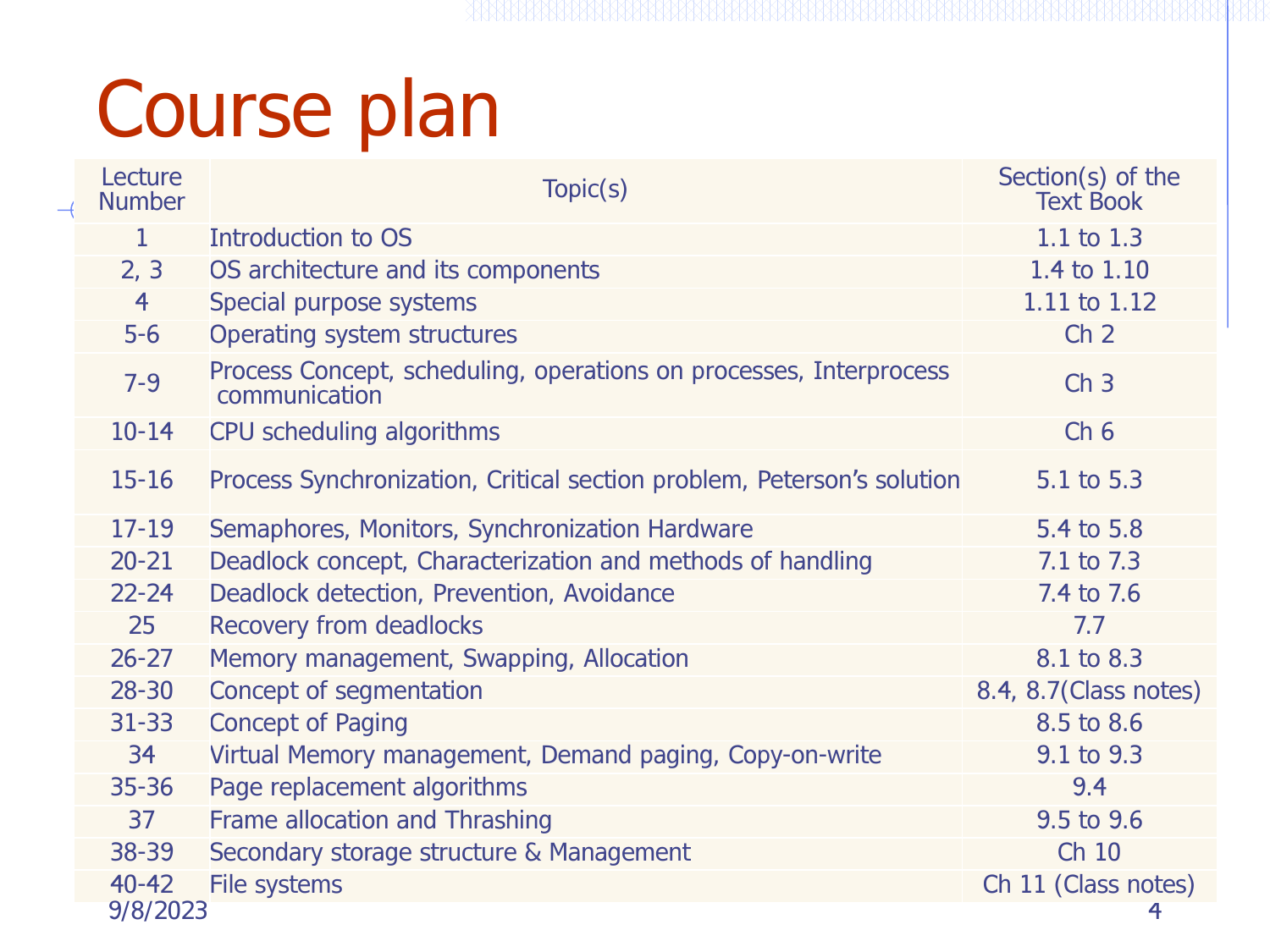

# Course plan
| Lecture Number | Topic(s) | Section(s) of the Text Book |
| --- | --- | --- |
| 1 | Introduction to OS | 1.1 to 1.3 |
| 2, 3 | OS architecture and its components | 1.4 to 1.10 |
| 4 | Special purpose systems | 1.11 to 1.12 |
| 5-6 | Operating system structures | Ch 2 |
| 7-9 | Process Concept, scheduling, operations on processes, Interprocess communication | Ch 3 |
| 10-14 | CPU scheduling algorithms | Ch 6 |
| 15-16 | Process Synchronization, Critical section problem, Peterson’s solution | 5.1 to 5.3 |
| 17-19 | Semaphores, Monitors, Synchronization Hardware | 5.4 to 5.8 |
| 20-21 | Deadlock concept, Characterization and methods of handling | 7.1 to 7.3 |
| 22-24 | Deadlock detection, Prevention, Avoidance | 7.4 to 7.6 |
| 25 | Recovery from deadlocks | 7.7 |
| 26-27 | Memory management, Swapping, Allocation | 8.1 to 8.3 |
| 28-30 | Concept of segmentation | 8.4, 8.7(Class notes) |
| 31-33 | Concept of Paging | 8.5 to 8.6 |
| 34 | Virtual Memory management, Demand paging, Copy-on-write | 9.1 to 9.3 |
| 35-36 | Page replacement algorithms | 9.4 |
| 37 | Frame allocation and Thrashing | 9.5 to 9.6 |
| 38-39 | Secondary storage structure & Management | Ch 10 |
| 40-42 | File systems | Ch 11 (Class notes) |
9/8/2023
4